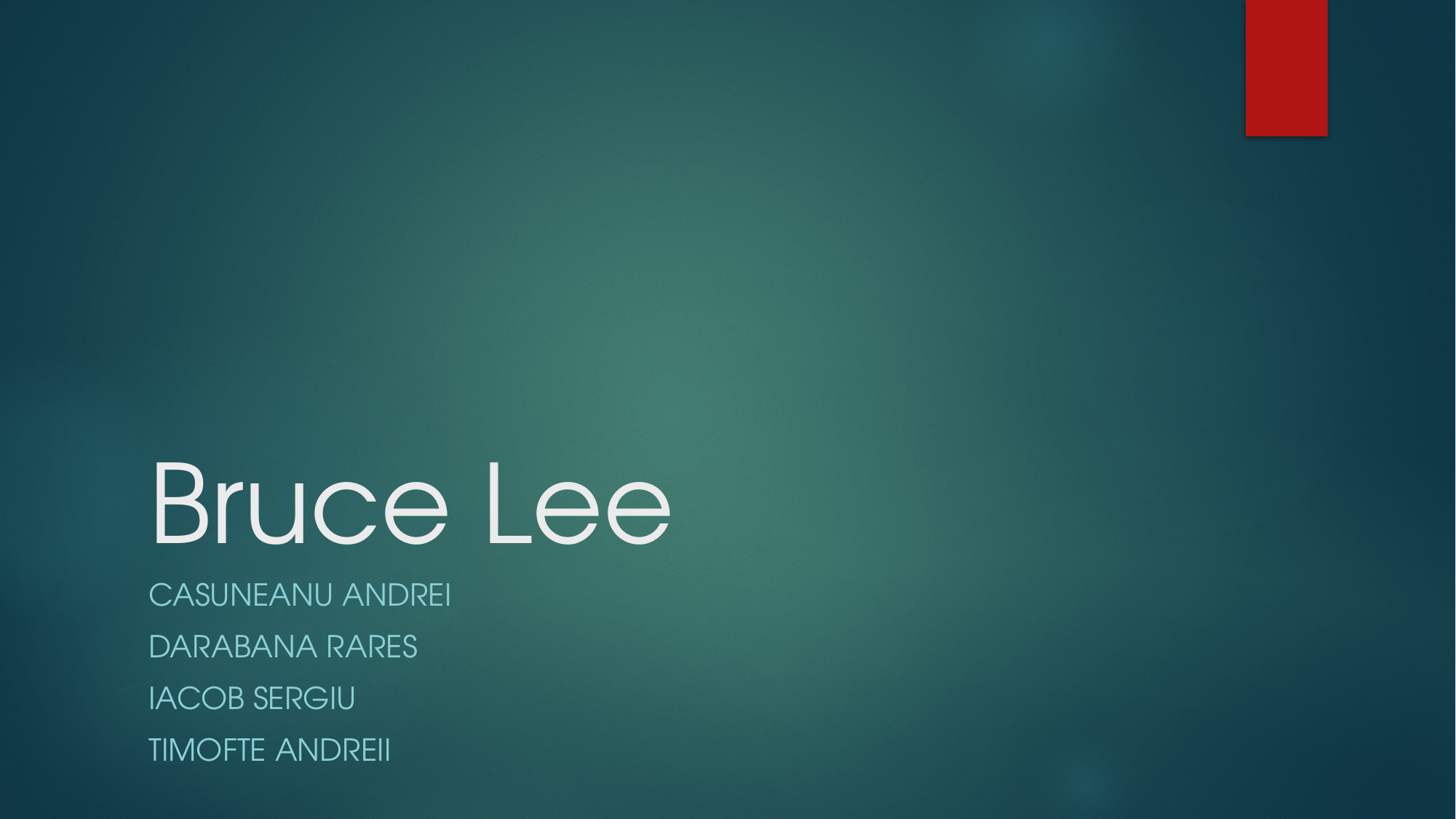

# Bruce Lee
Casuneanu Andrei
Darabana Rares
Iacob Sergiu
Timofte Andreii